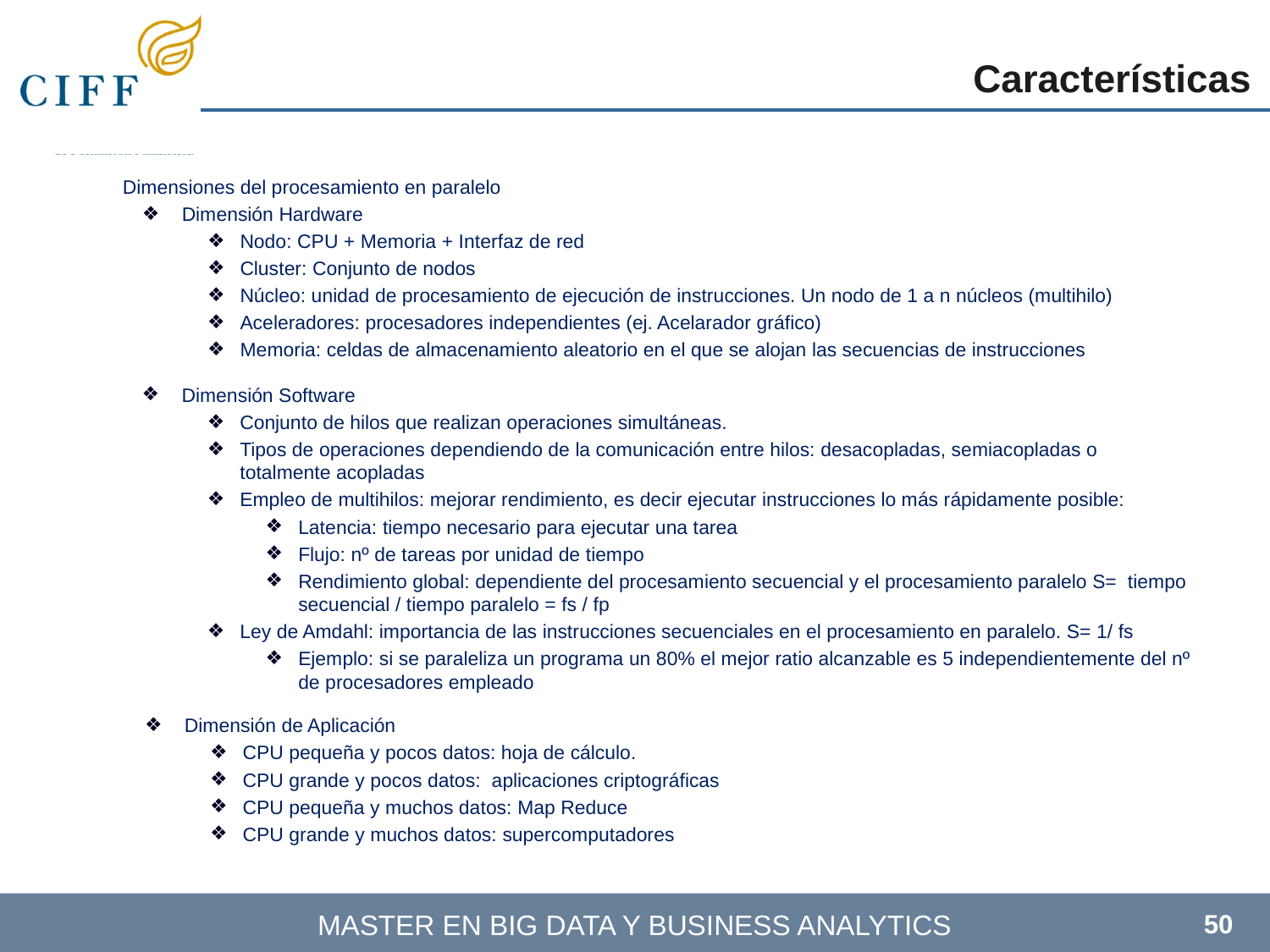

Características
Dimensiones del procesamiento en paralelo
Dimensión Hardware
Nodo: CPU + Memoria + Interfaz de red
Cluster: Conjunto de nodos
Núcleo: unidad de procesamiento de ejecución de instrucciones. Un nodo de 1 a n núcleos (multihilo)
Aceleradores: procesadores independientes (ej. Acelarador gráfico)
Memoria: celdas de almacenamiento aleatorio en el que se alojan las secuencias de instrucciones
Dimensión Software
Conjunto de hilos que realizan operaciones simultáneas.
Tipos de operaciones dependiendo de la comunicación entre hilos: desacopladas, semiacopladas o totalmente acopladas
Empleo de multihilos: mejorar rendimiento, es decir ejecutar instrucciones lo más rápidamente posible:
Latencia: tiempo necesario para ejecutar una tarea
Flujo: nº de tareas por unidad de tiempo
Rendimiento global: dependiente del procesamiento secuencial y el procesamiento paralelo S=  tiempo secuencial / tiempo paralelo = fs / fp
Ley de Amdahl: importancia de las instrucciones secuenciales en el procesamiento en paralelo. S= 1/ fs
Ejemplo: si se paraleliza un programa un 80% el mejor ratio alcanzable es 5 independientemente del nº de procesadores empleado

Dimensión de Aplicación
CPU pequeña y pocos datos: hoja de cálculo.
CPU grande y pocos datos:  aplicaciones criptográficas
CPU pequeña y muchos datos: Map Reduce
CPU grande y muchos datos: supercomputadores

50